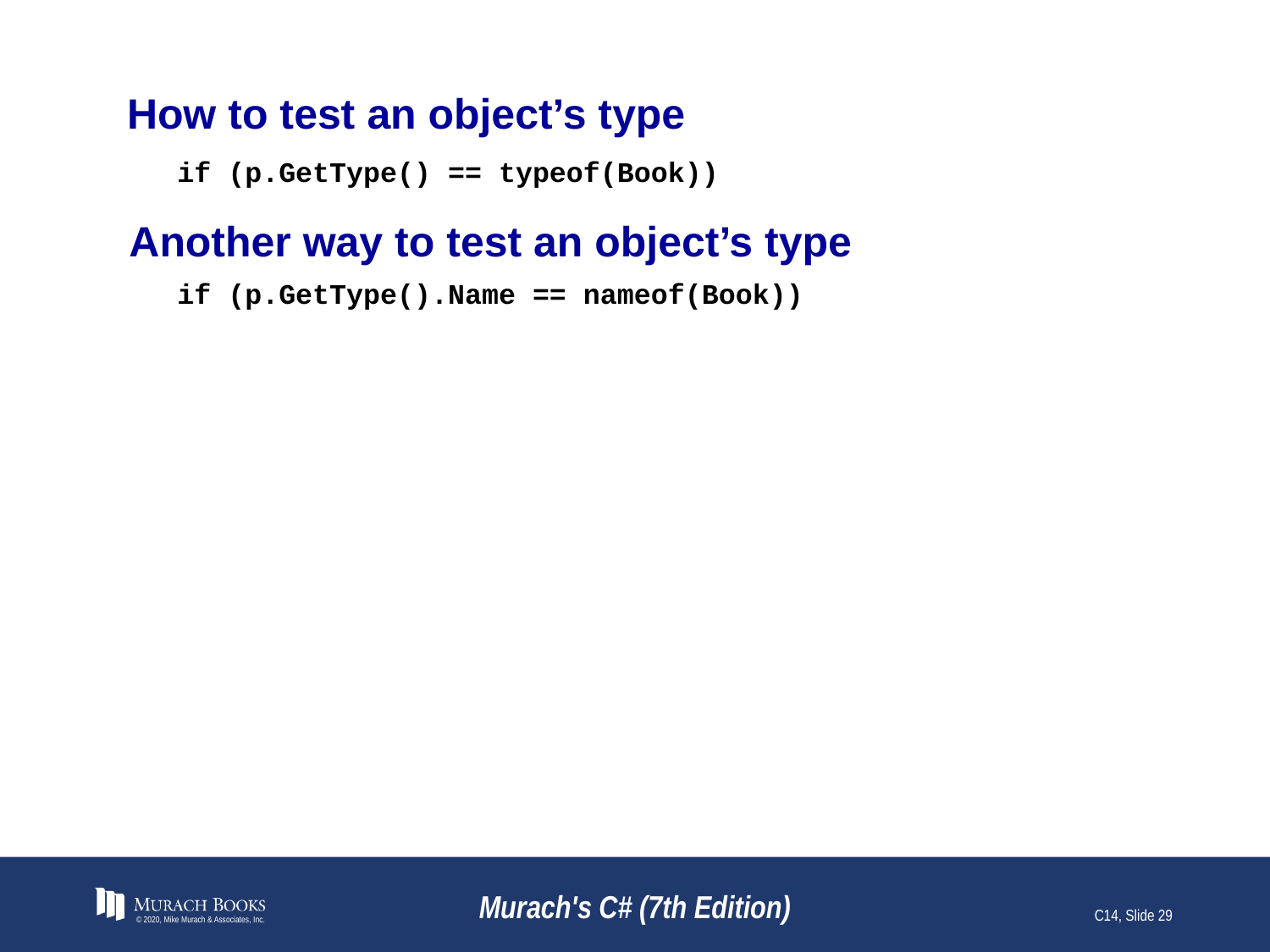

# How to test an object’s type
if (p.GetType() == typeof(Book))
Another way to test an object’s type
if (p.GetType().Name == nameof(Book))

© 2020, Mike Murach & Associates, Inc.
Murach's C# (7th Edition)

C14, Slide 29